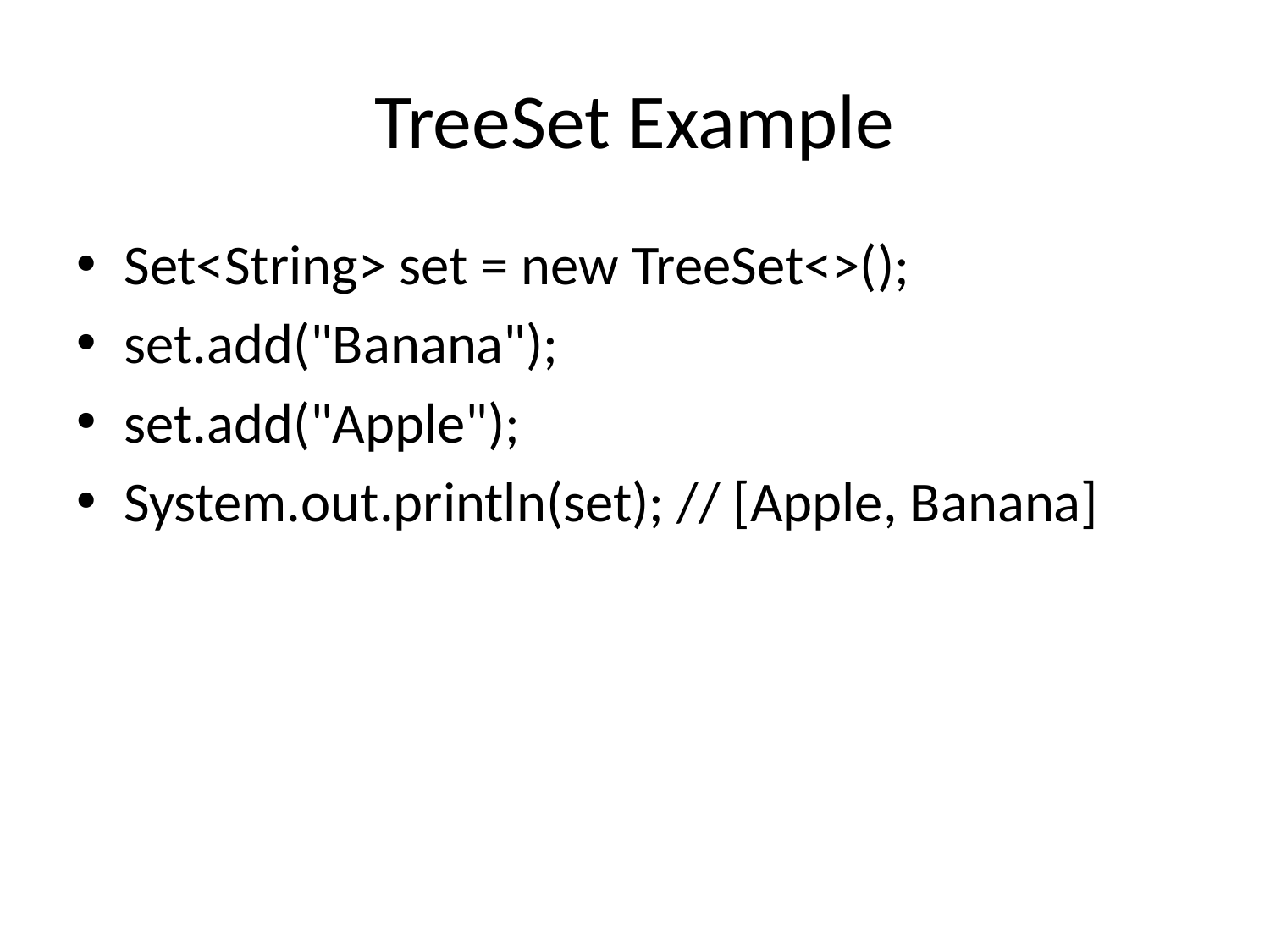

# TreeSet Example
Set<String> set = new TreeSet<>();
set.add("Banana");
set.add("Apple");
System.out.println(set); // [Apple, Banana]